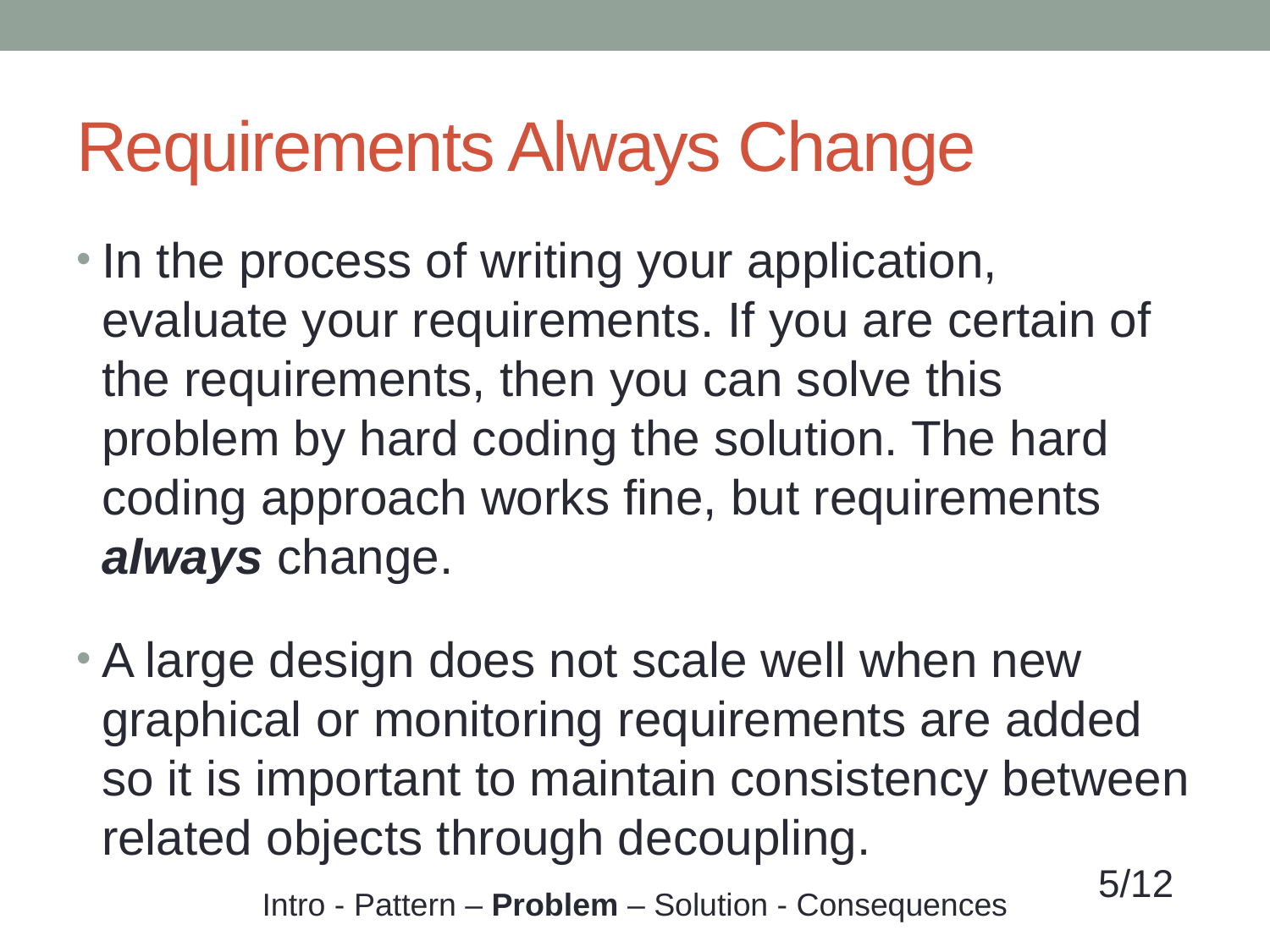

# Requirements Always Change
In the process of writing your application, evaluate your requirements. If you are certain of the requirements, then you can solve this problem by hard coding the solution. The hard coding approach works fine, but requirements always change.

A large design does not scale well when new graphical or monitoring requirements are added so it is important to maintain consistency between related objects through decoupling.

5/12
Intro - Pattern – Problem – Solution - Consequences